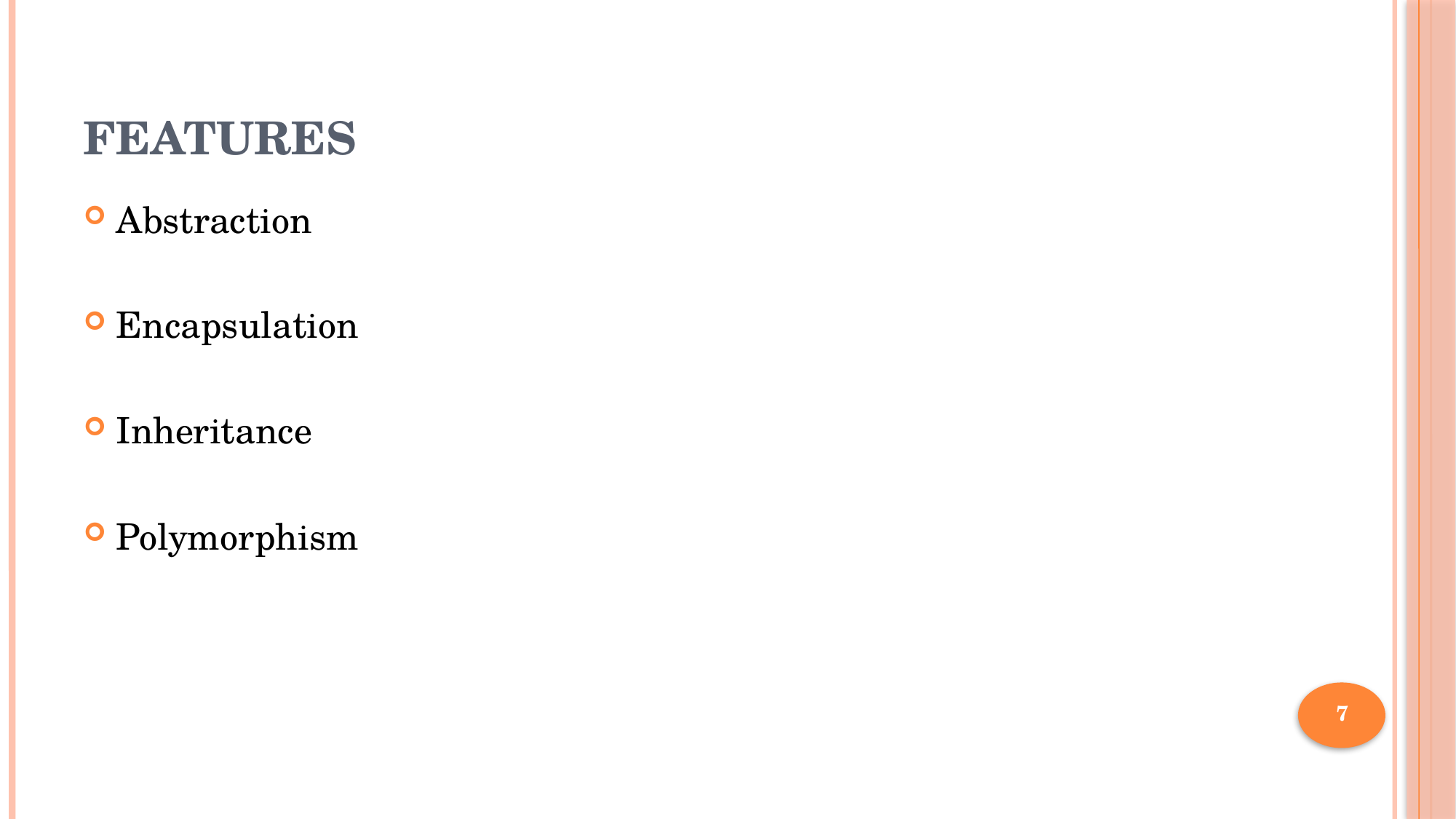

# Features
Abstraction

Encapsulation

Inheritance

Polymorphism
7